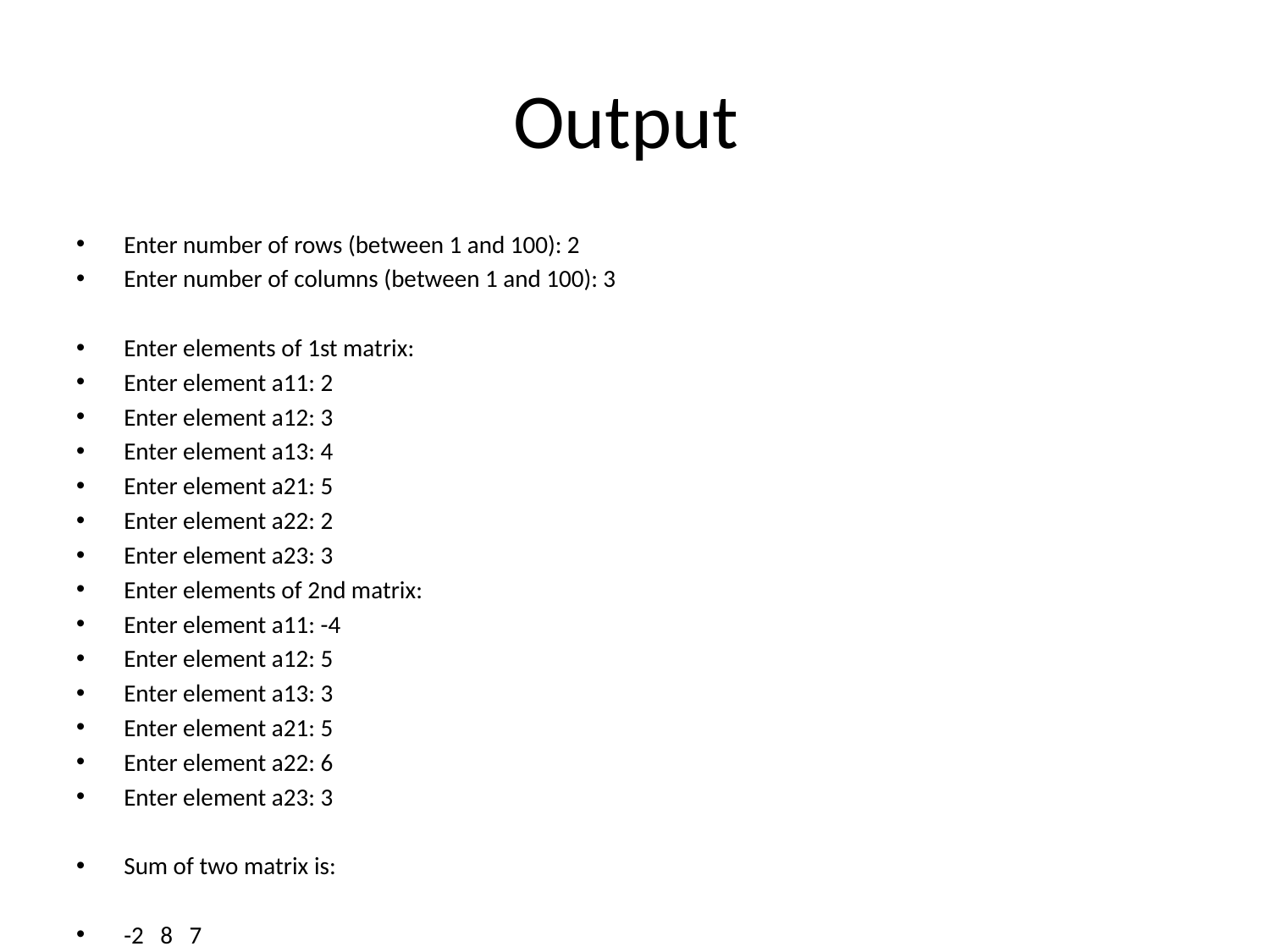

# Output
Enter number of rows (between 1 and 100): 2
Enter number of columns (between 1 and 100): 3

Enter elements of 1st matrix:
Enter element a11: 2
Enter element a12: 3
Enter element a13: 4
Enter element a21: 5
Enter element a22: 2
Enter element a23: 3
Enter elements of 2nd matrix:
Enter element a11: -4
Enter element a12: 5
Enter element a13: 3
Enter element a21: 5
Enter element a22: 6
Enter element a23: 3

Sum of two matrix is:

-2   8   7

10   8   6